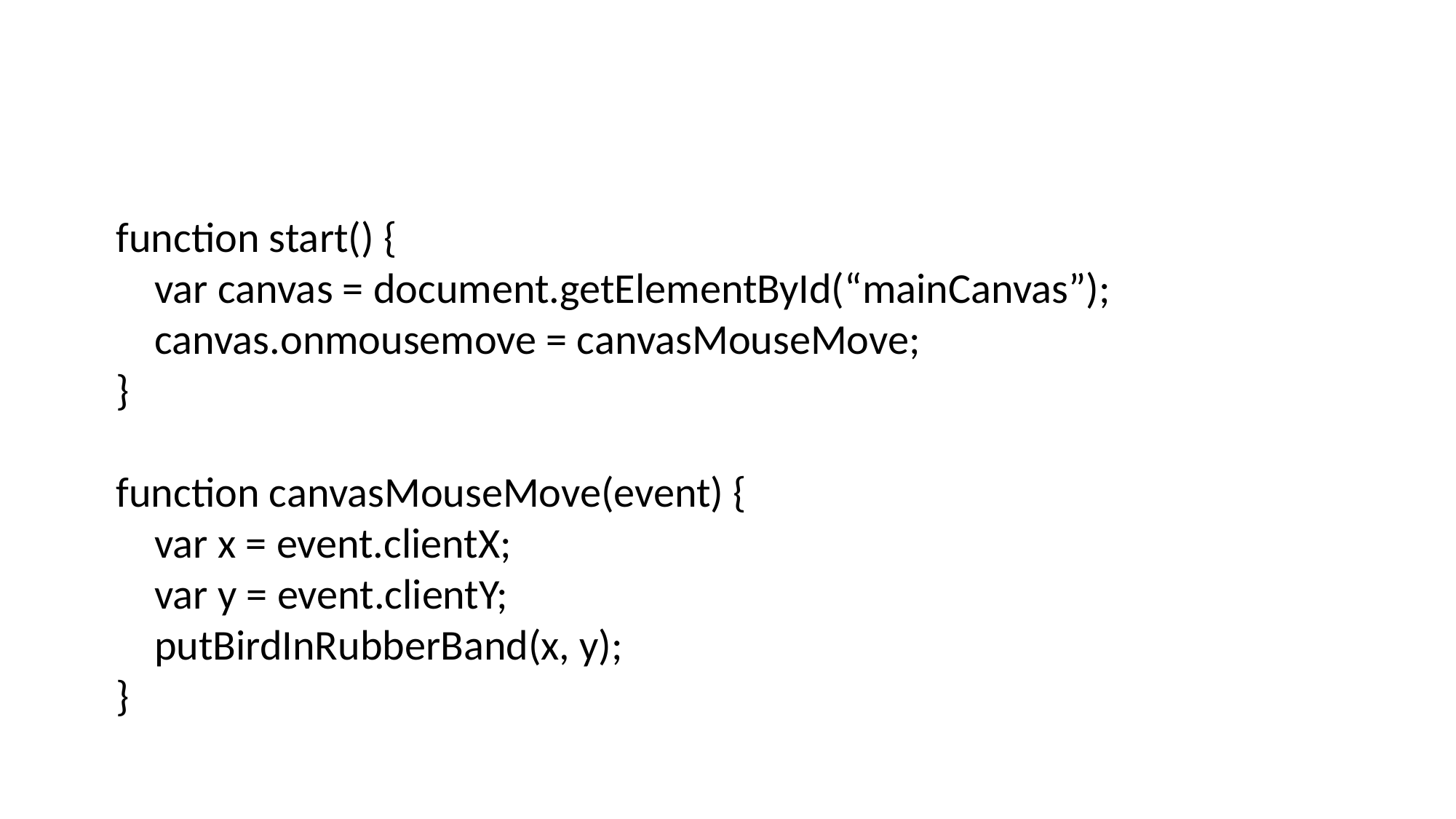

function start() {
    var canvas = document.getElementById(“mainCanvas”);
    canvas.onmousemove = canvasMouseMove;
}

function canvasMouseMove(event) {
    var x = event.clientX;
    var y = event.clientY;
    putBirdInRubberBand(x, y);
}